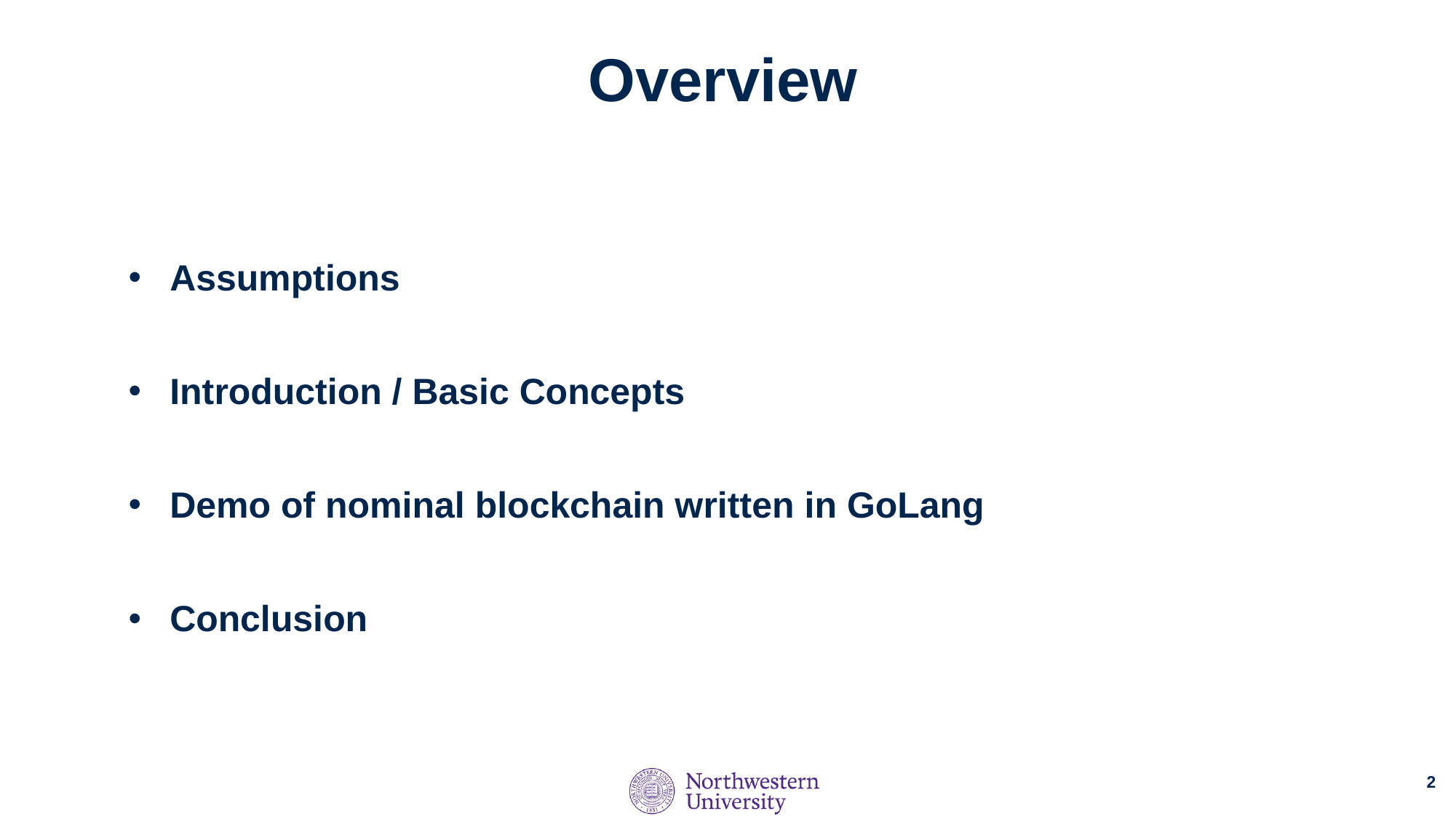

# Overview
Assumptions

Introduction / Basic Concepts

Demo of nominal blockchain written in GoLang

Conclusion